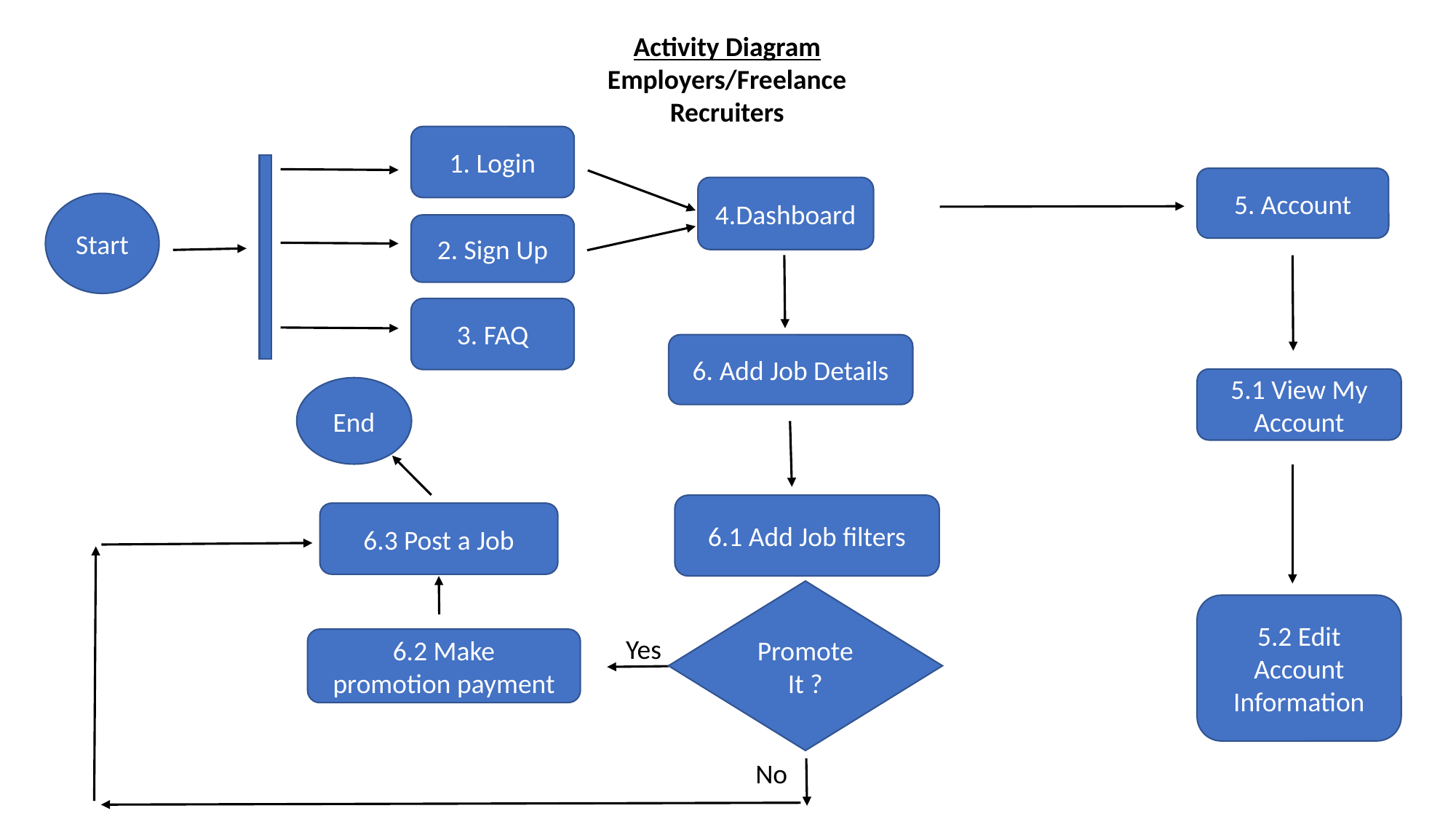

Activity Diagram
Employers/Freelance Recruiters

1. Login
5. Account
4.Dashboard
Start
2. Sign Up

3. FAQ
6. Add Job Details
5.1 View My Account
End
6.1 Add Job filters
6.3 Post a Job
Promote It ?
5.2 Edit Account Information
Yes
6.2 Make promotion payment
No